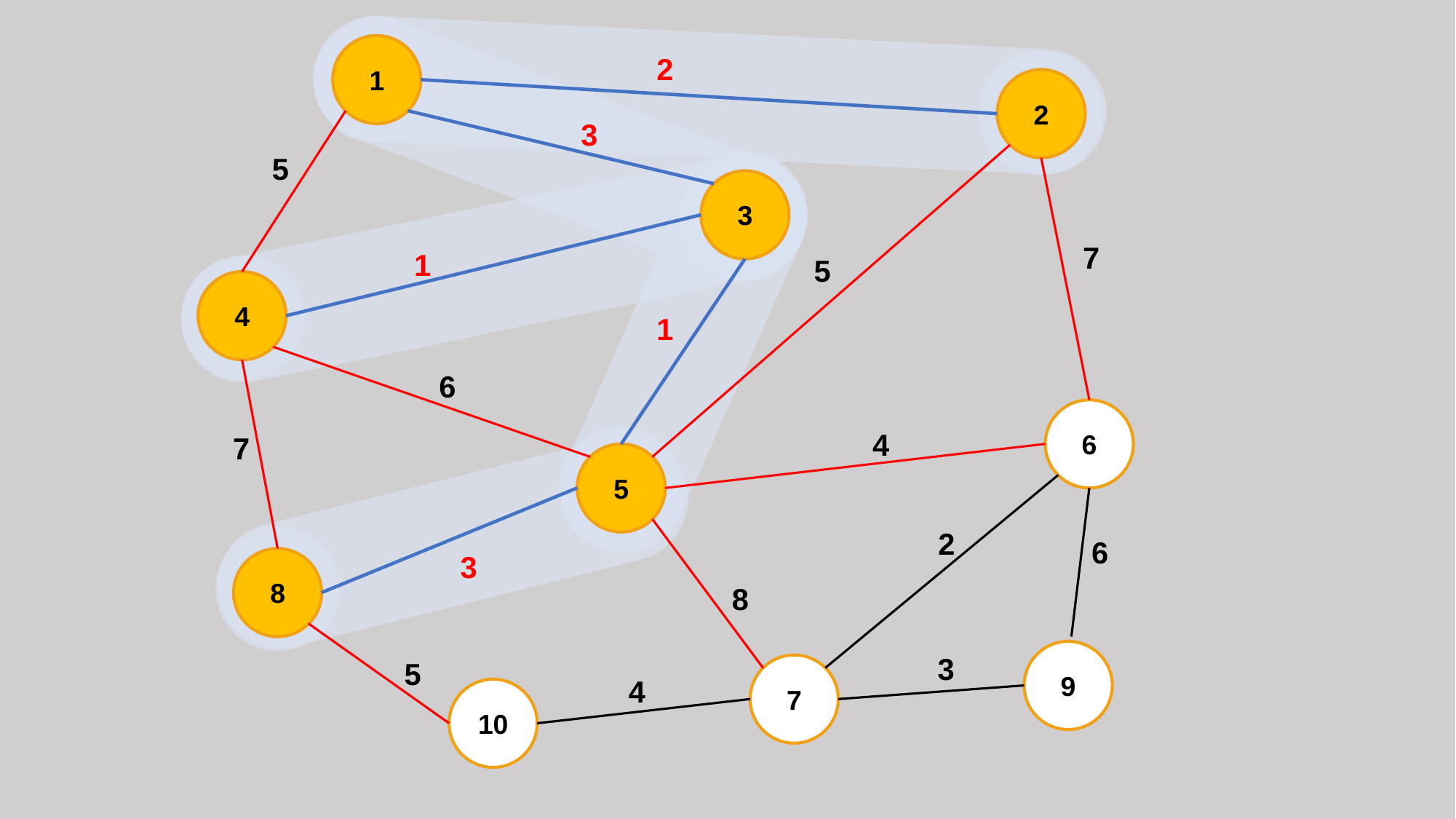

1
2

2
3

5

3
7
1
5

4

1
6
6
4
7

5
2

6
3
8
8
9
3
5
7
4
10